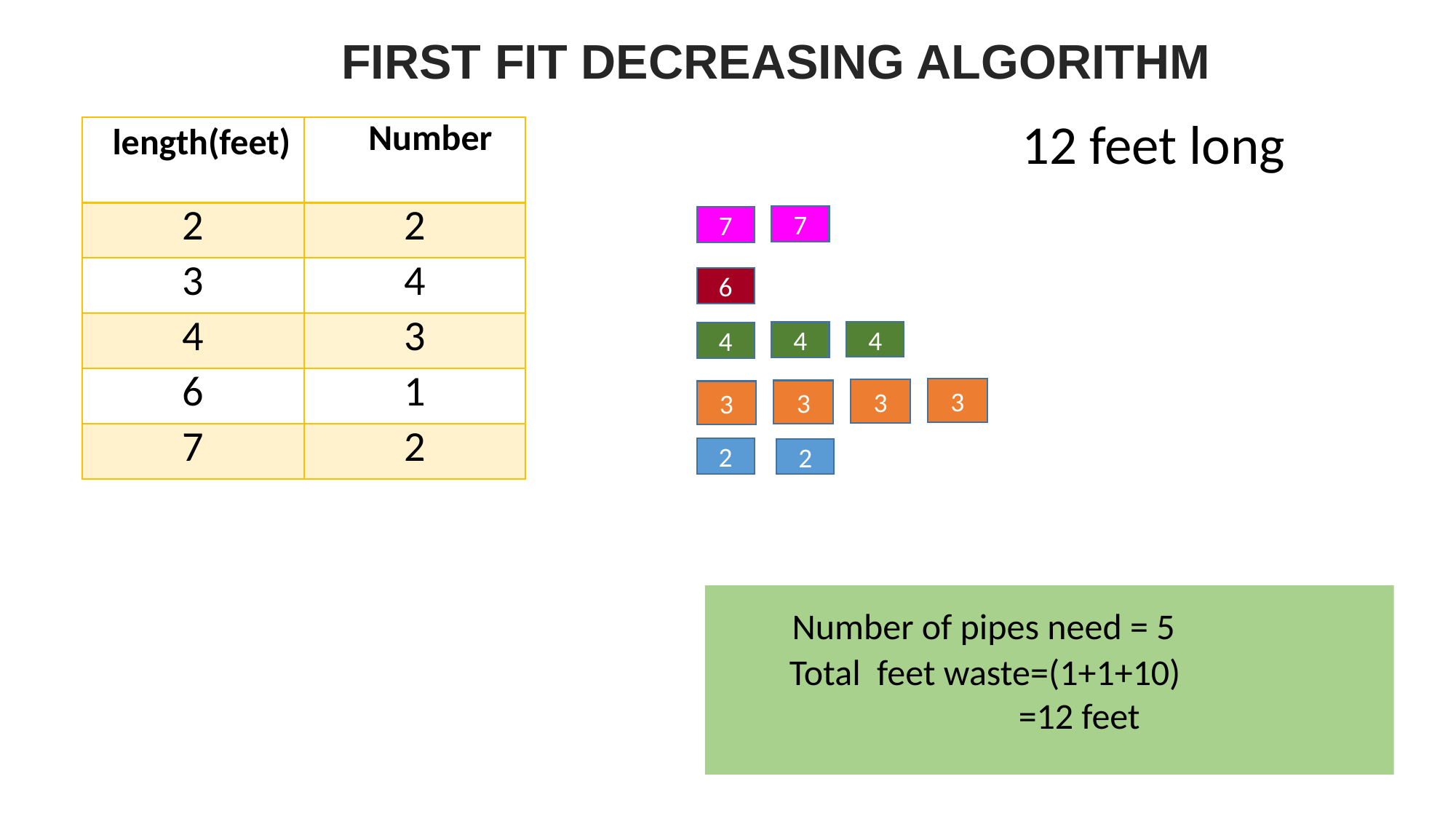

FIRST FIT DECREASING ALGORITHM
12 feet long
| length(feet) | Number |
| --- | --- |
| 2 | 2 |
| 3 | 4 |
| 4 | 3 |
| 6 | 1 |
| 7 | 2 |
7
7
6
4
4
4
3
3
3
3
2
2
       Number of pipes need = 5
         Total  feet waste=(1+1+10)
                                     =12 feet